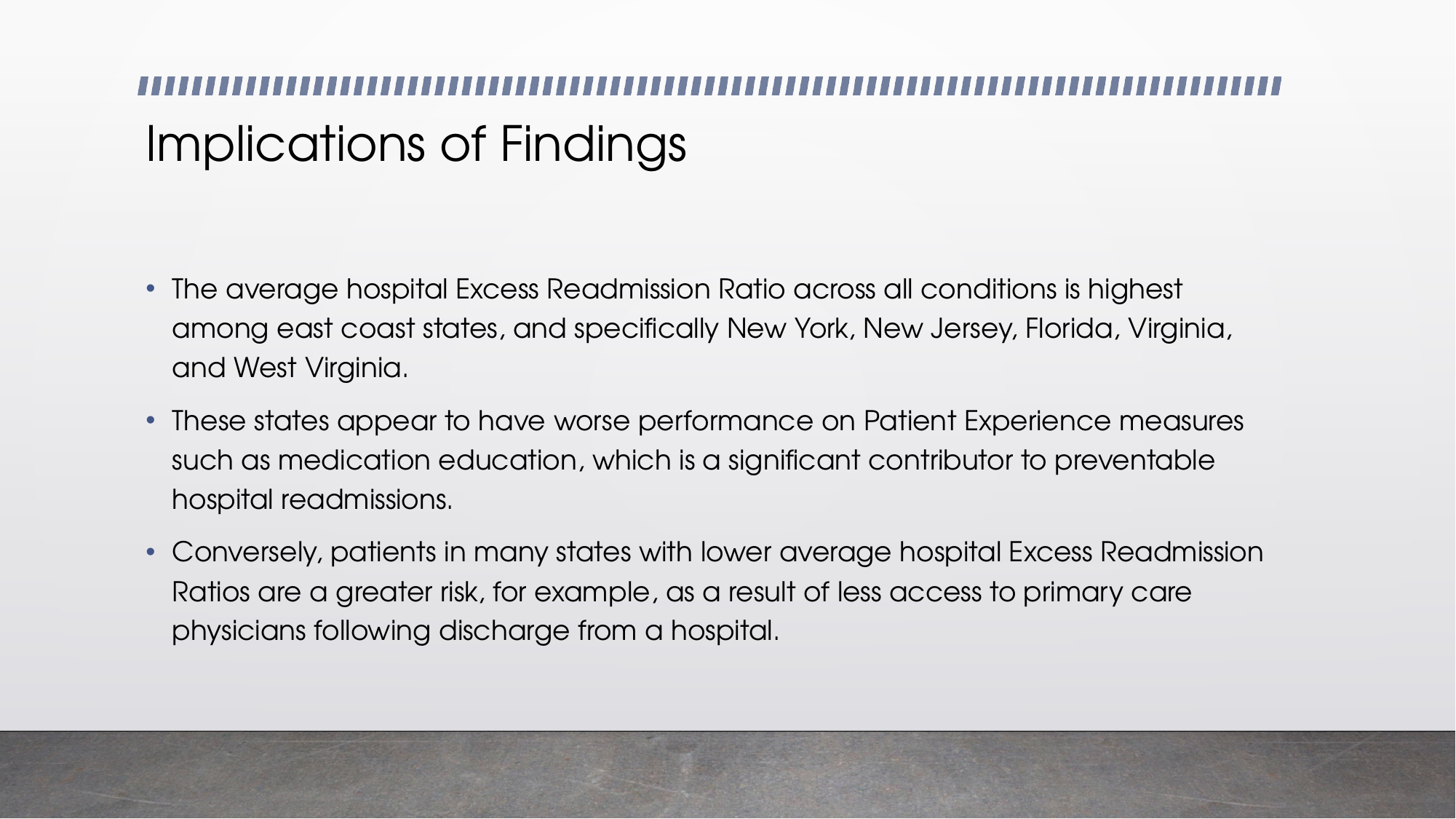

# Implications of Findings
The average hospital Excess Readmission Ratio across all conditions is highest among east coast states, and specifically New York, New Jersey, Florida, Virginia, and West Virginia.
These states appear to have worse performance on Patient Experience measures such as medication education, which is a significant contributor to preventable hospital readmissions.
Conversely, patients in many states with lower average hospital Excess Readmission Ratios are a greater risk, for example, as a result of less access to primary care physicians following discharge from a hospital.